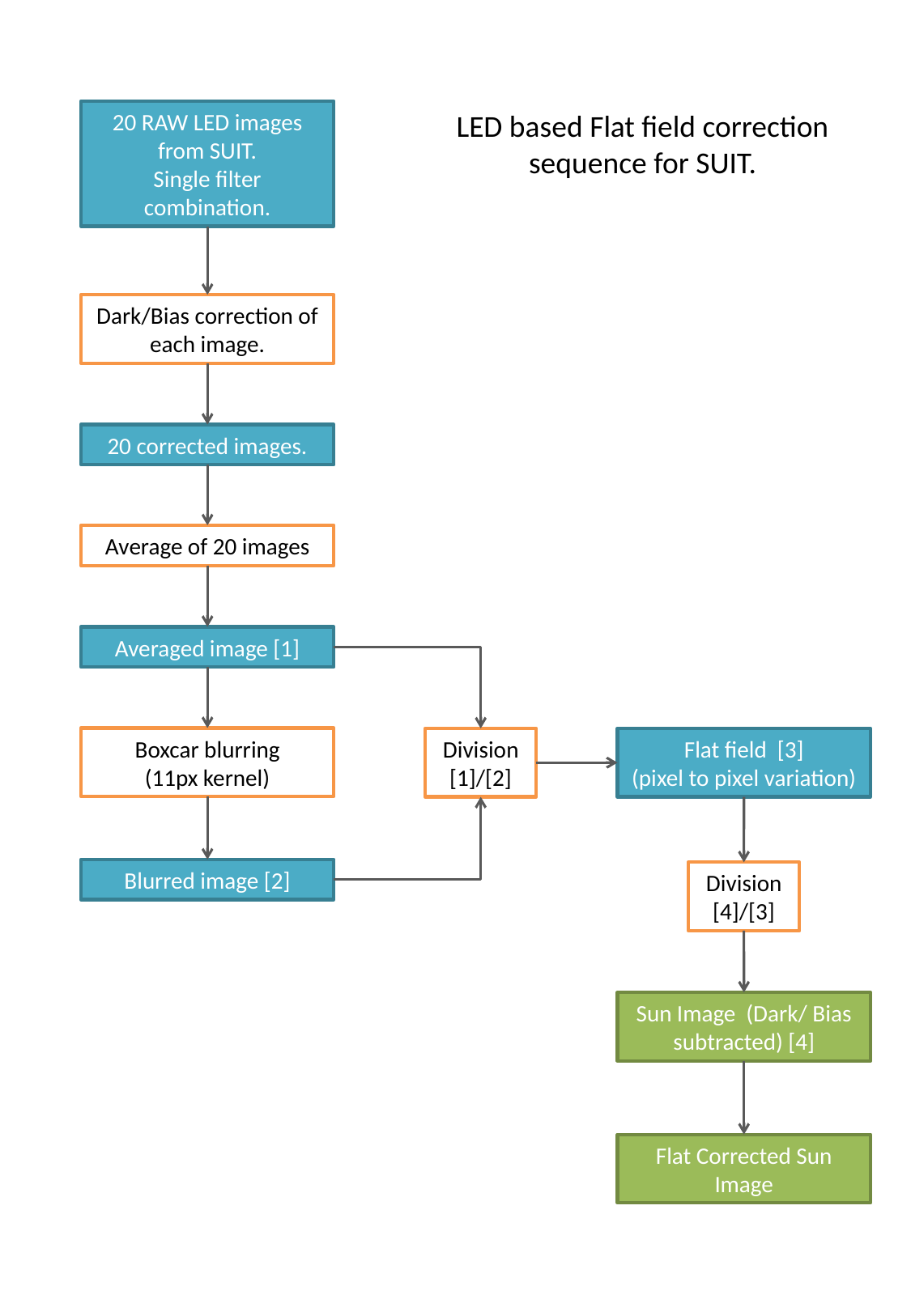

20 RAW LED images from SUIT.
Single filter combination.
LED based Flat field correction sequence for SUIT.
Dark/Bias correction of each image.
20 corrected images.
Average of 20 images
Averaged image [1]
Boxcar blurring
(11px kernel)
Division [1]/[2]
Flat field  [3]
(pixel to pixel variation)
Blurred image [2]
Division [4]/[3]
Sun Image  (Dark/ Bias subtracted) [4]
Flat Corrected Sun Image